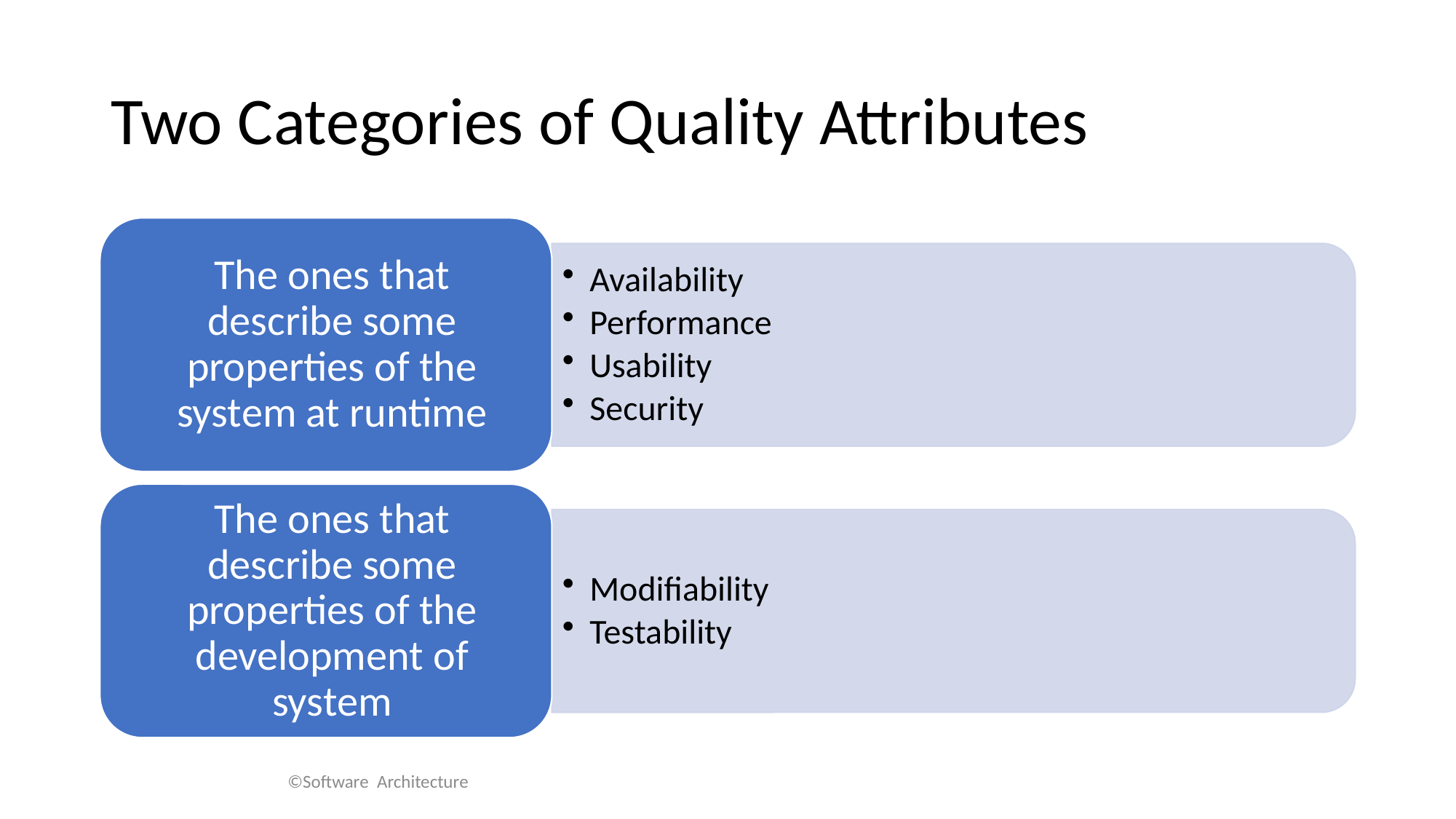

# Two Categories of Quality Attributes
Availability
Performance
Usability
Security
The ones that describe some properties of the system at runtime
Modifiability
Testability
The ones that describe some properties of the development of system
©Software  Architecture